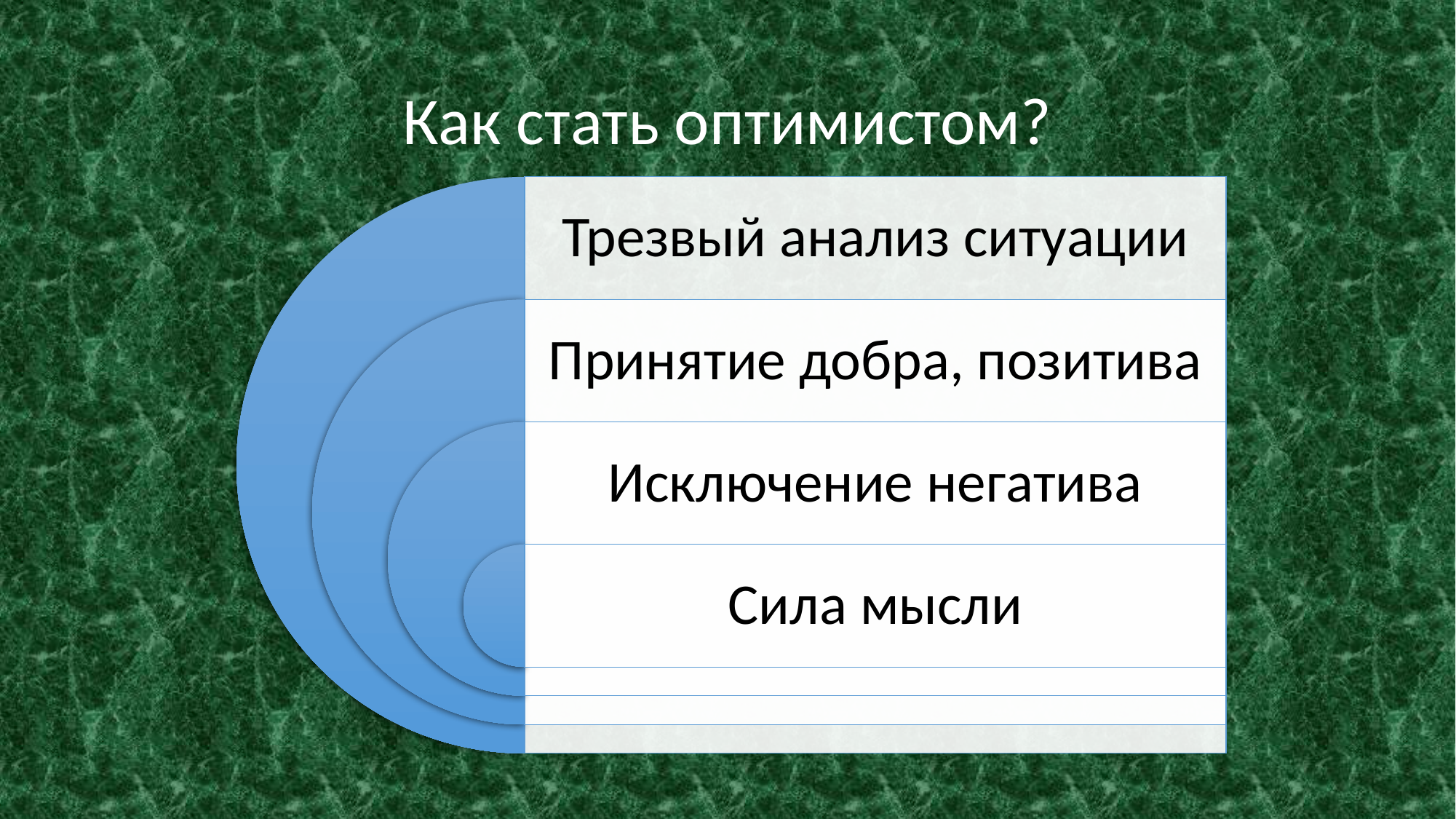

# Как стать оптимистом?
Трезвый анализ ситуации
Принятие добра, позитива
Исключение негатива
Сила мысли